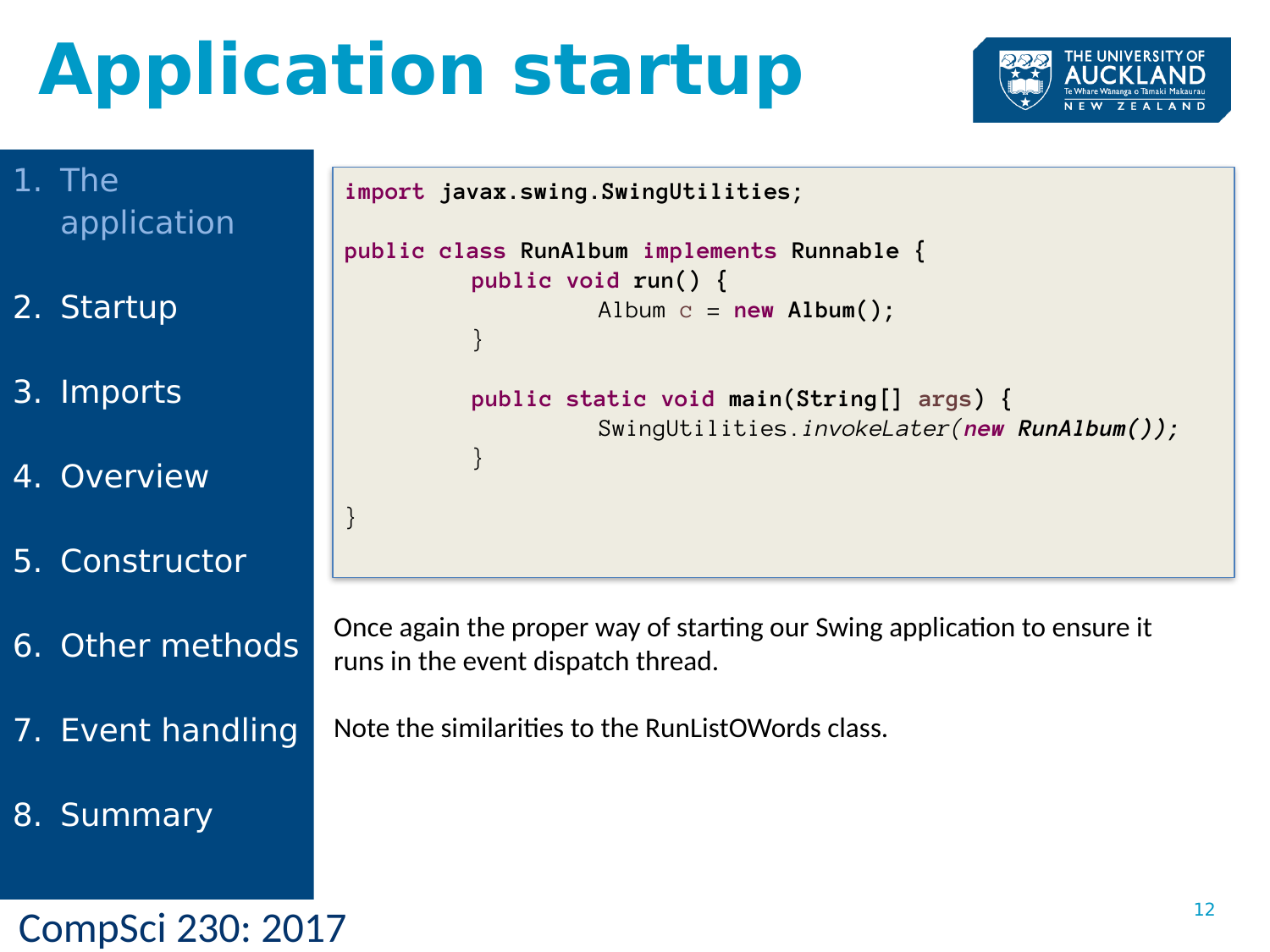

Application startup
The application
Startup

Imports

Overview

Constructor

Other methods

Event handling

Summary

import javax.swing.SwingUtilities;

public class RunAlbum implements Runnable {
	public void run() {
		Album c = new Album();
	}

	public static void main(String[] args) {
		SwingUtilities.invokeLater(new RunAlbum());
	}

}
Once again the proper way of starting our Swing application to ensure it runs in the event dispatch thread.

Note the similarities to the RunListOWords class.
12